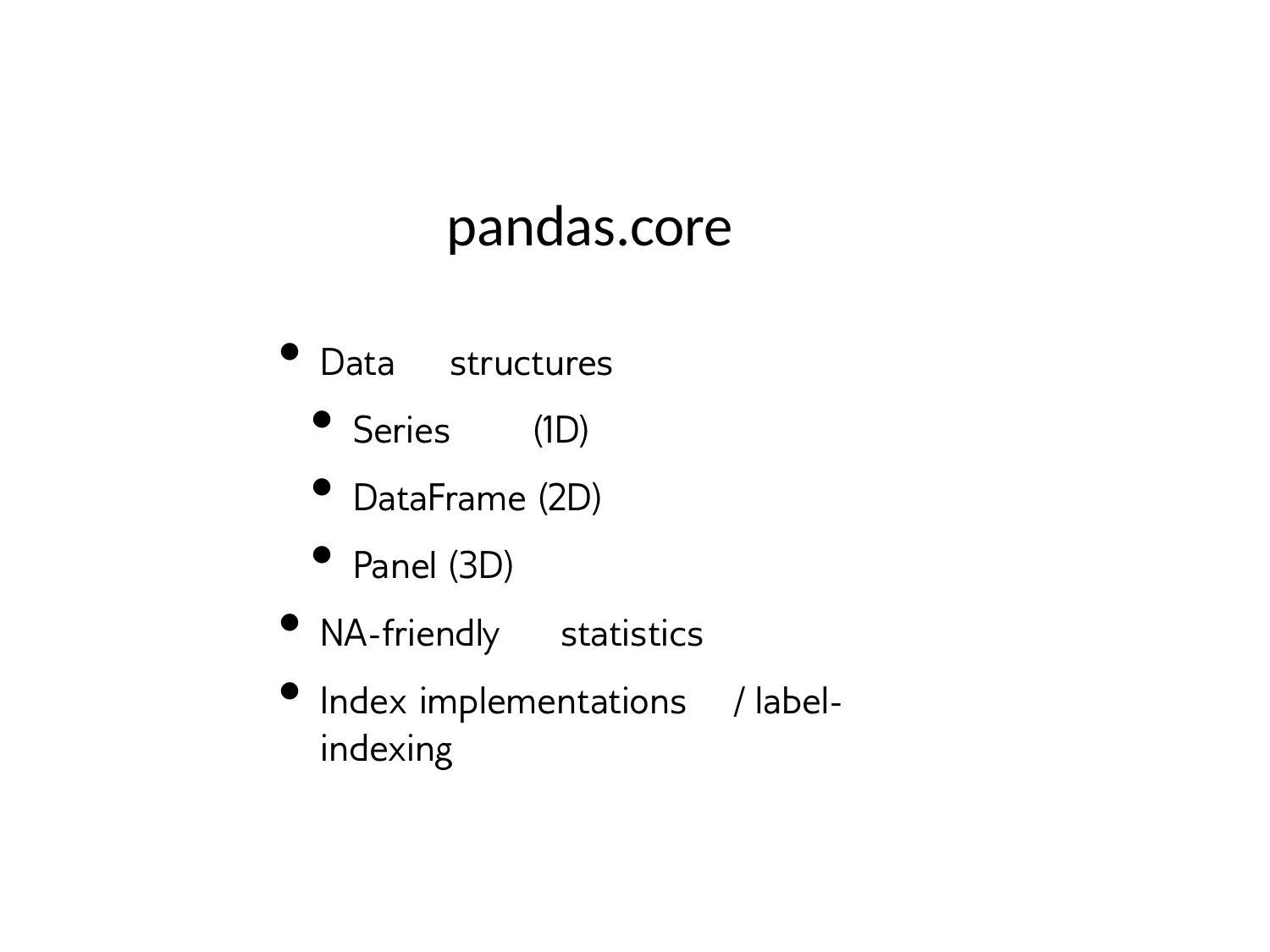

# pandas.core
Data	structures
Series	(1D)
DataFrame (2D)
Panel (3D)
NA-friendly	statistics
Index implementations	/	label-indexing